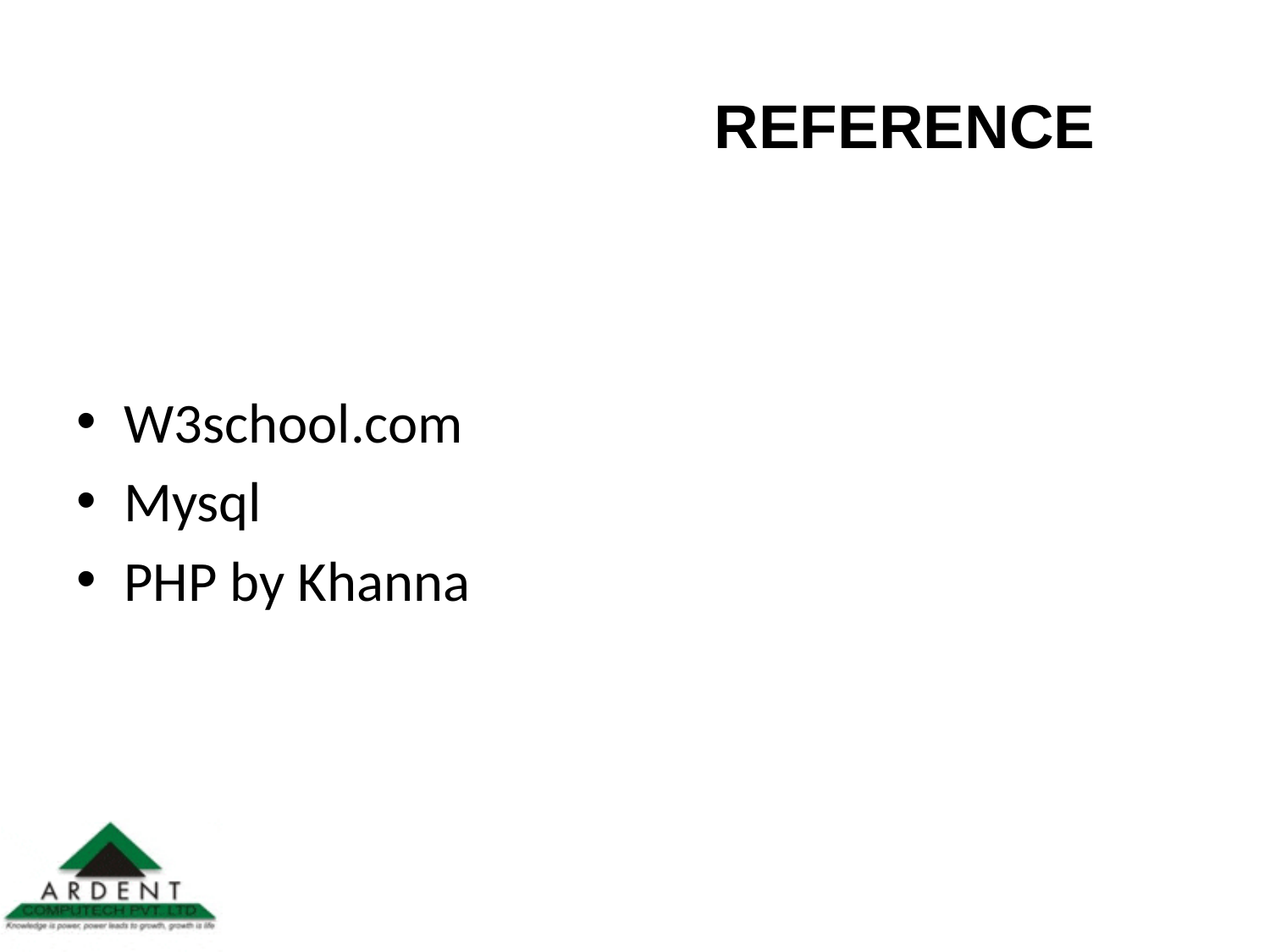

# REFERENCE

W3school.com
Mysql
PHP by Khanna